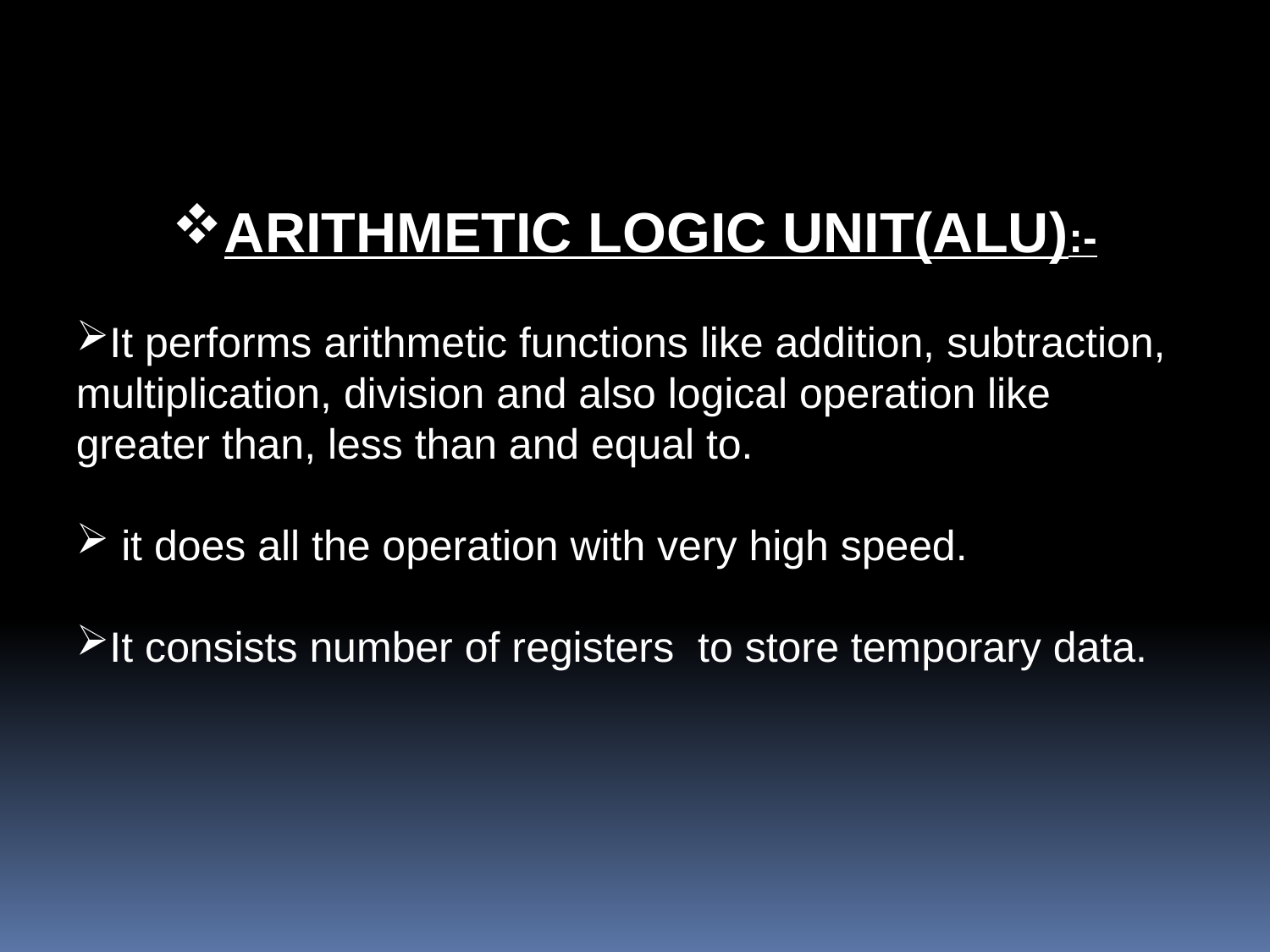

ARITHMETIC LOGIC UNIT(ALU):-

It performs arithmetic functions like addition, subtraction, multiplication, division and also logical operation like greater than, less than and equal to.

 it does all the operation with very high speed.

It consists number of registers  to store temporary data.